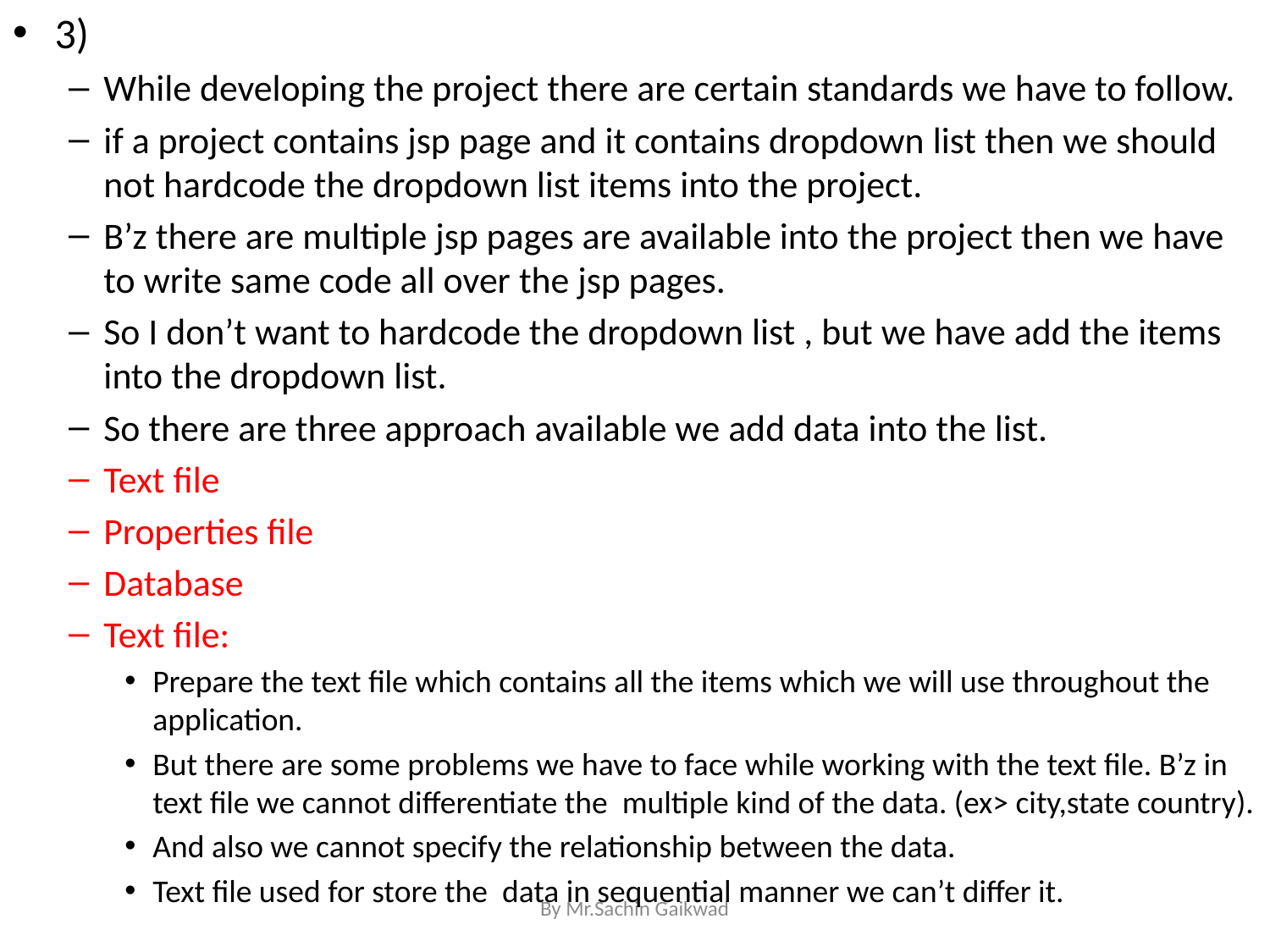

3)
While developing the project there are certain standards we have to follow.
if a project contains jsp page and it contains dropdown list then we should not hardcode the dropdown list items into the project.
B’z there are multiple jsp pages are available into the project then we have to write same code all over the jsp pages.
So I don’t want to hardcode the dropdown list , but we have add the items into the dropdown list.
So there are three approach available we add data into the list.
Text file
Properties file
Database
Text file:
Prepare the text file which contains all the items which we will use throughout the application.
But there are some problems we have to face while working with the text file. B’z in  text file we cannot differentiate the  multiple kind of the data. (ex> city,state country).
And also we cannot specify the relationship between the data.
Text file used for store the  data in sequential manner we can’t differ it.

By Mr.Sachin Gaikwad